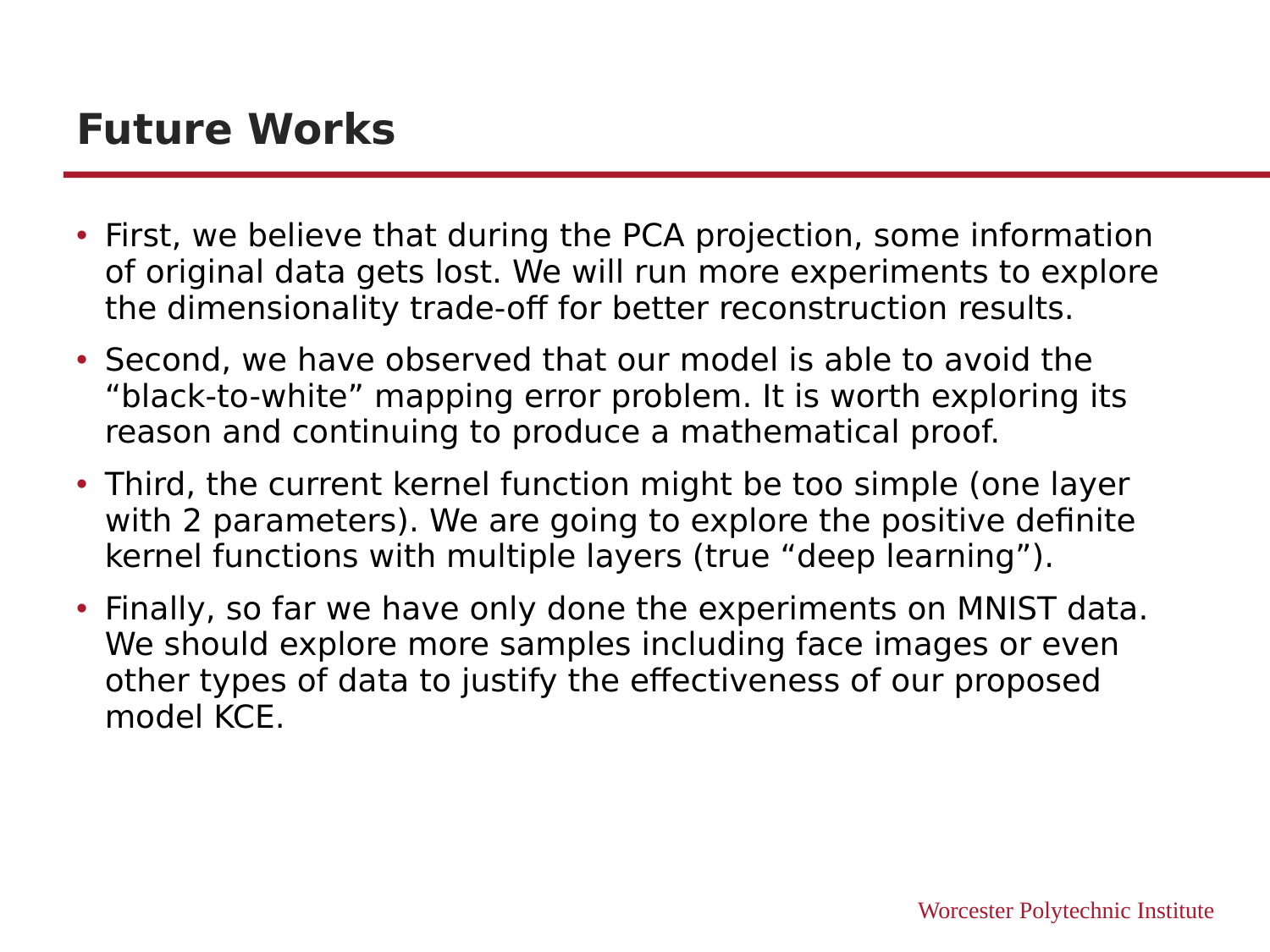

# Future Works
First, we believe that during the PCA projection, some information of original data gets lost. We will run more experiments to explore the dimensionality trade-off for better reconstruction results.
Second, we have observed that our model is able to avoid the “black-to-white” mapping error problem. It is worth exploring its reason and continuing to produce a mathematical proof.
Third, the current kernel function might be too simple (one layer with 2 parameters). We are going to explore the positive definite kernel functions with multiple layers (true “deep learning”).
Finally, so far we have only done the experiments on MNIST data. We should explore more samples including face images or even other types of data to justify the effectiveness of our proposed model KCE.